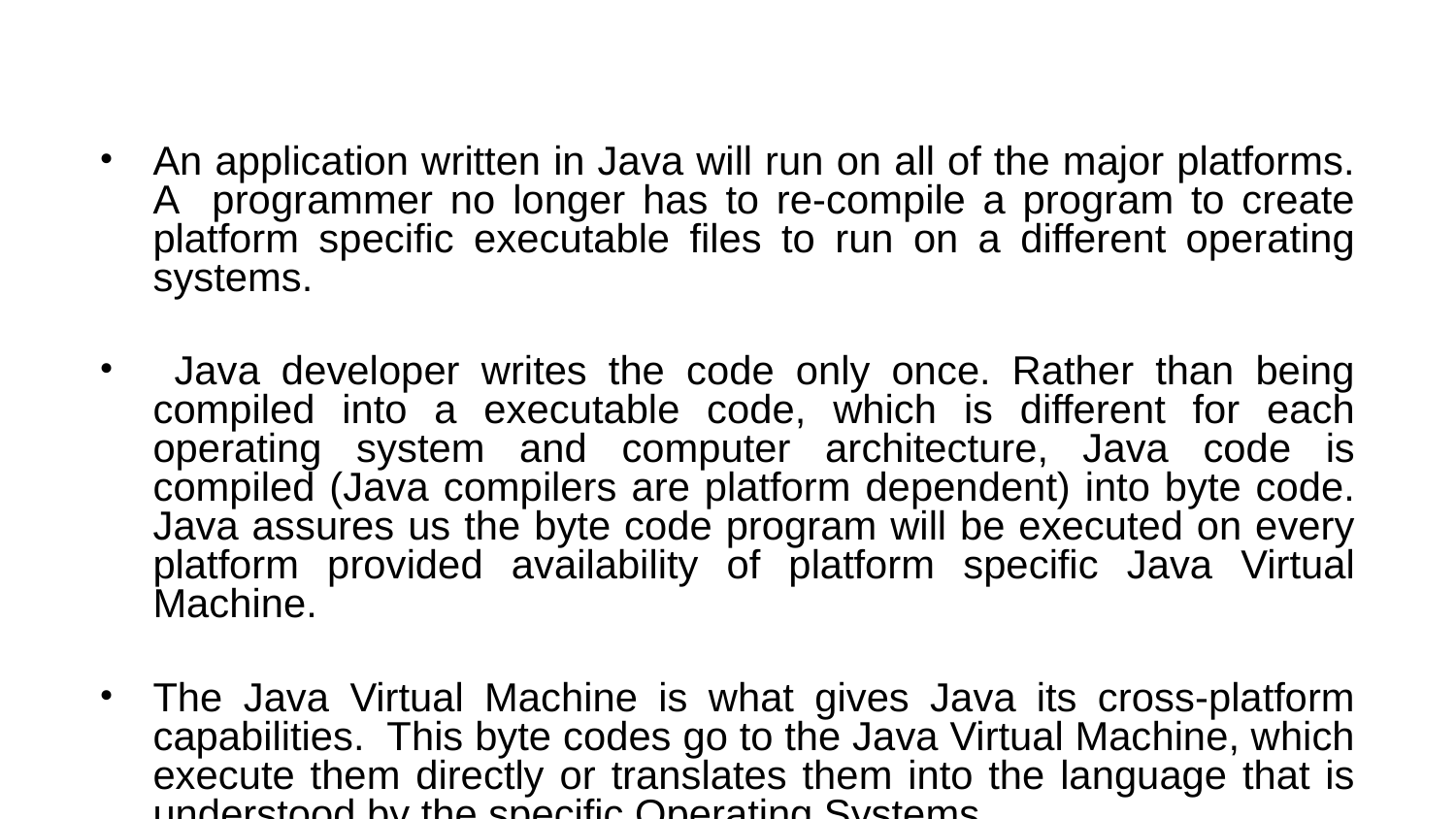

An application written in Java will run on all of the major platforms. A  programmer no longer has to re-compile a program to create platform specific executable files to run on a different operating systems.

 Java developer writes the code only once. Rather than being compiled into a executable code, which is different for each operating system and computer architecture, Java code is compiled (Java compilers are platform dependent) into byte code. Java assures us the byte code program will be executed on every platform provided availability of platform specific Java Virtual Machine.

The Java Virtual Machine is what gives Java its cross-platform capabilities.  This byte codes go to the Java Virtual Machine, which execute them directly or translates them into the language that is understood by the specific Operating Systems.